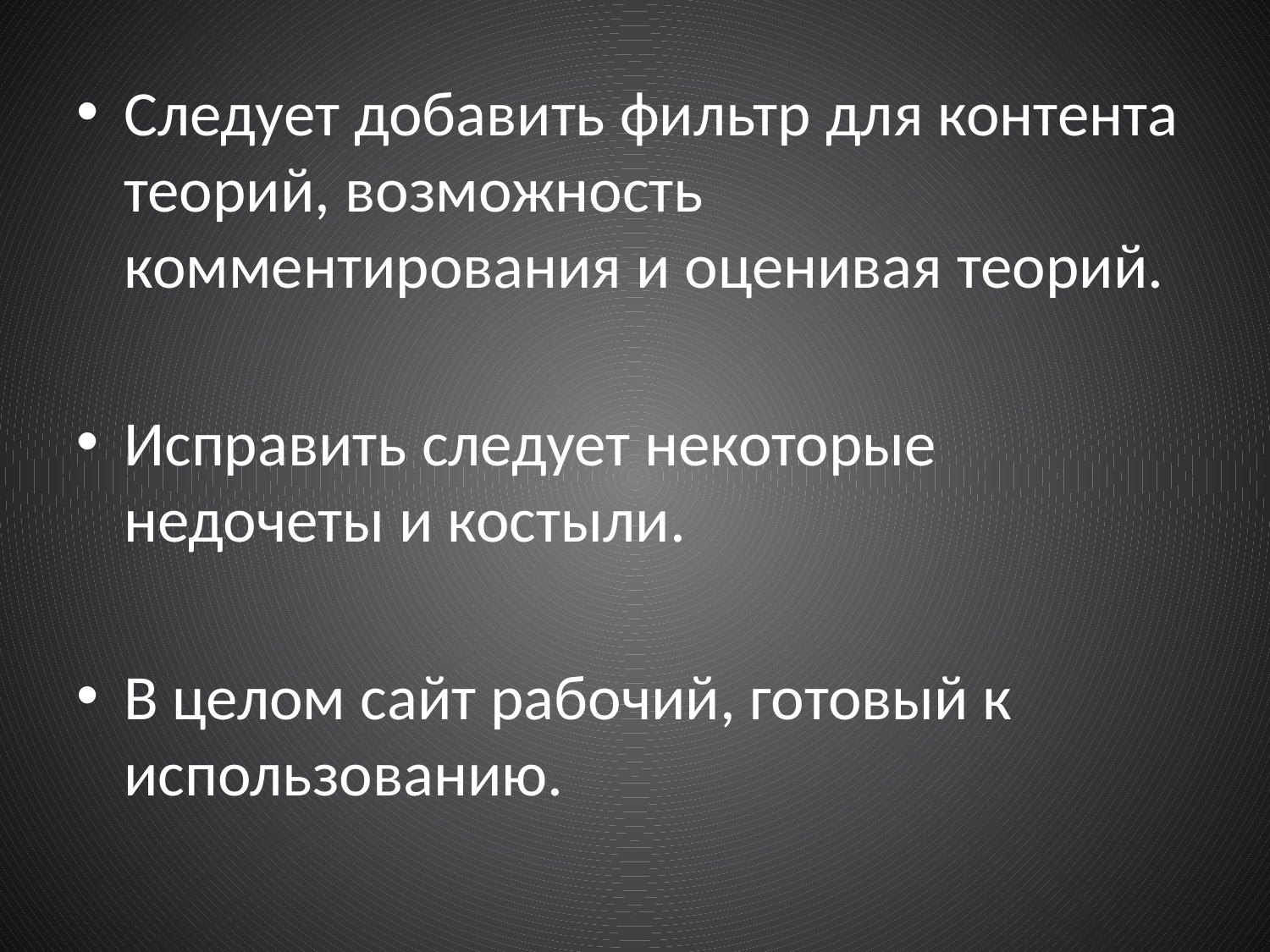

Следует добавить фильтр для контента теорий, возможность комментирования и оценивая теорий.

Исправить следует некоторые недочеты и костыли.

В целом сайт рабочий, готовый к использованию.